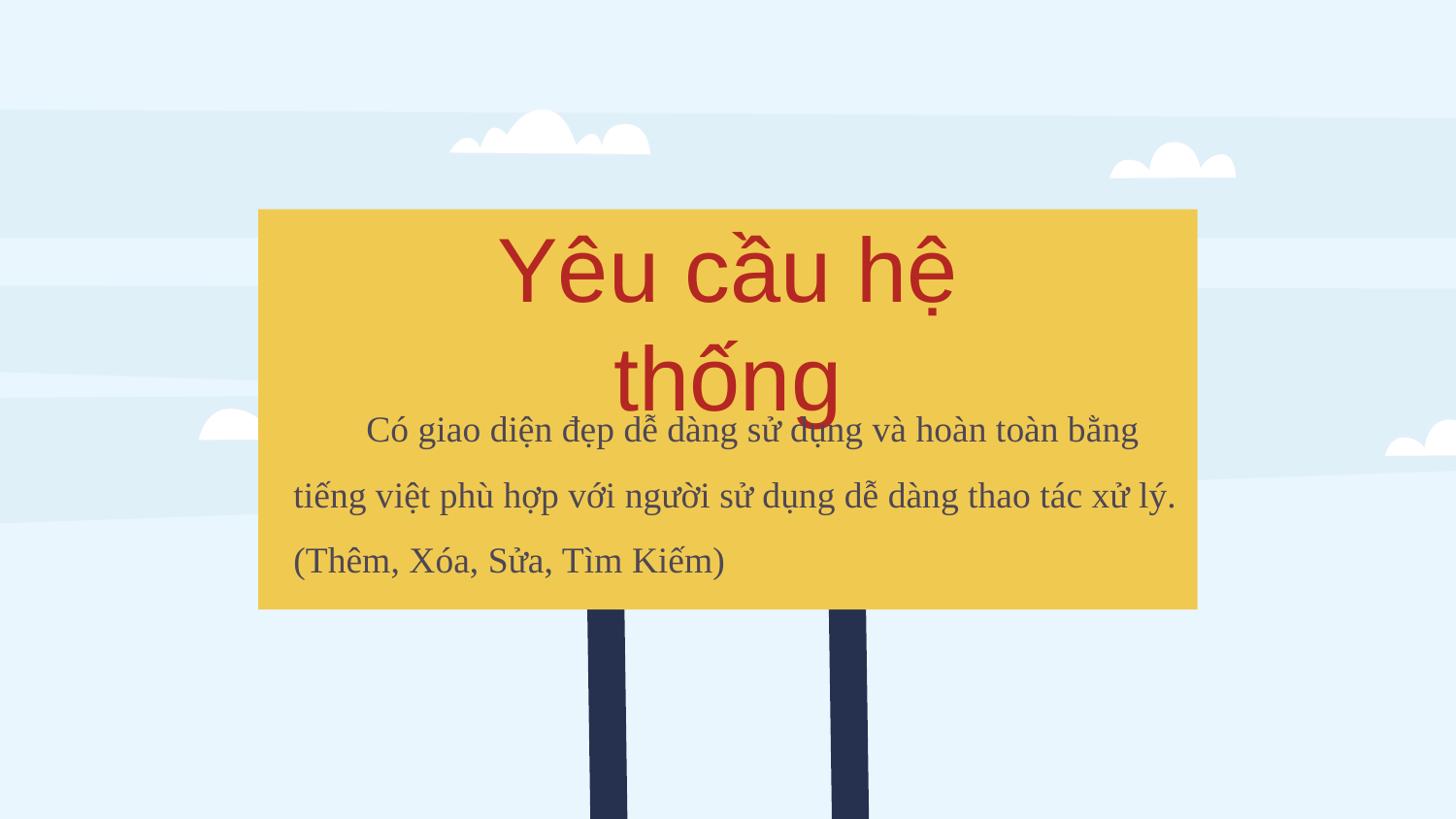

# Yêu cầu hệ thống
Có giao diện đẹp dễ dàng sử dụng và hoàn toàn bằng tiếng việt phù hợp với người sử dụng dễ dàng thao tác xử lý. (Thêm, Xóa, Sửa, Tìm Kiếm)